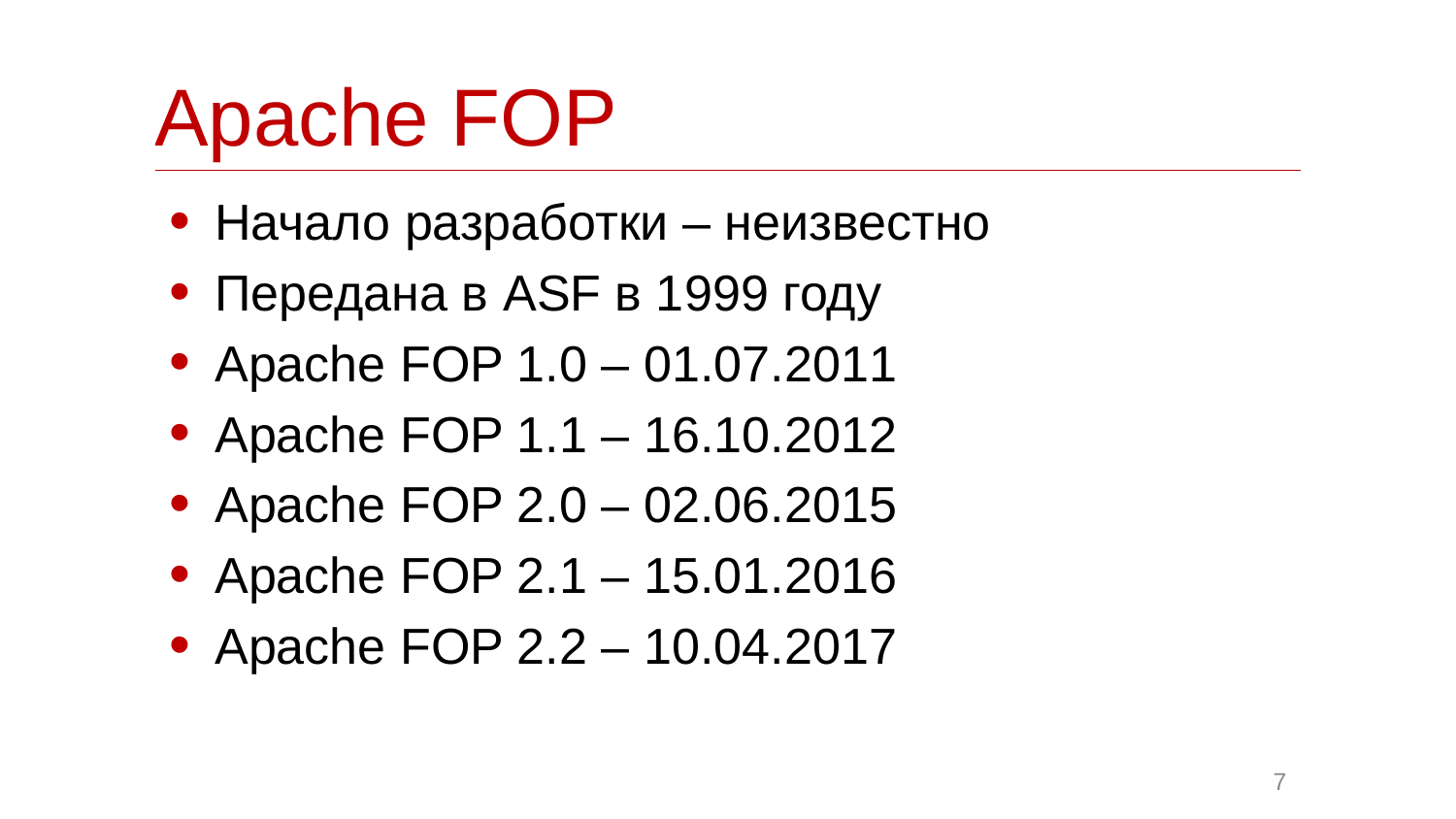

| Apache FOP |
| --- |
Начало разработки – неизвестно
Передана в ASF в 1999 году
Apache FOP 1.0 – 01.07.2011
Apache FOP 1.1 – 16.10.2012
Apache FOP 2.0 – 02.06.2015
Apache FOP 2.1 – 15.01.2016
Apache FOP 2.2 – 10.04.2017
7